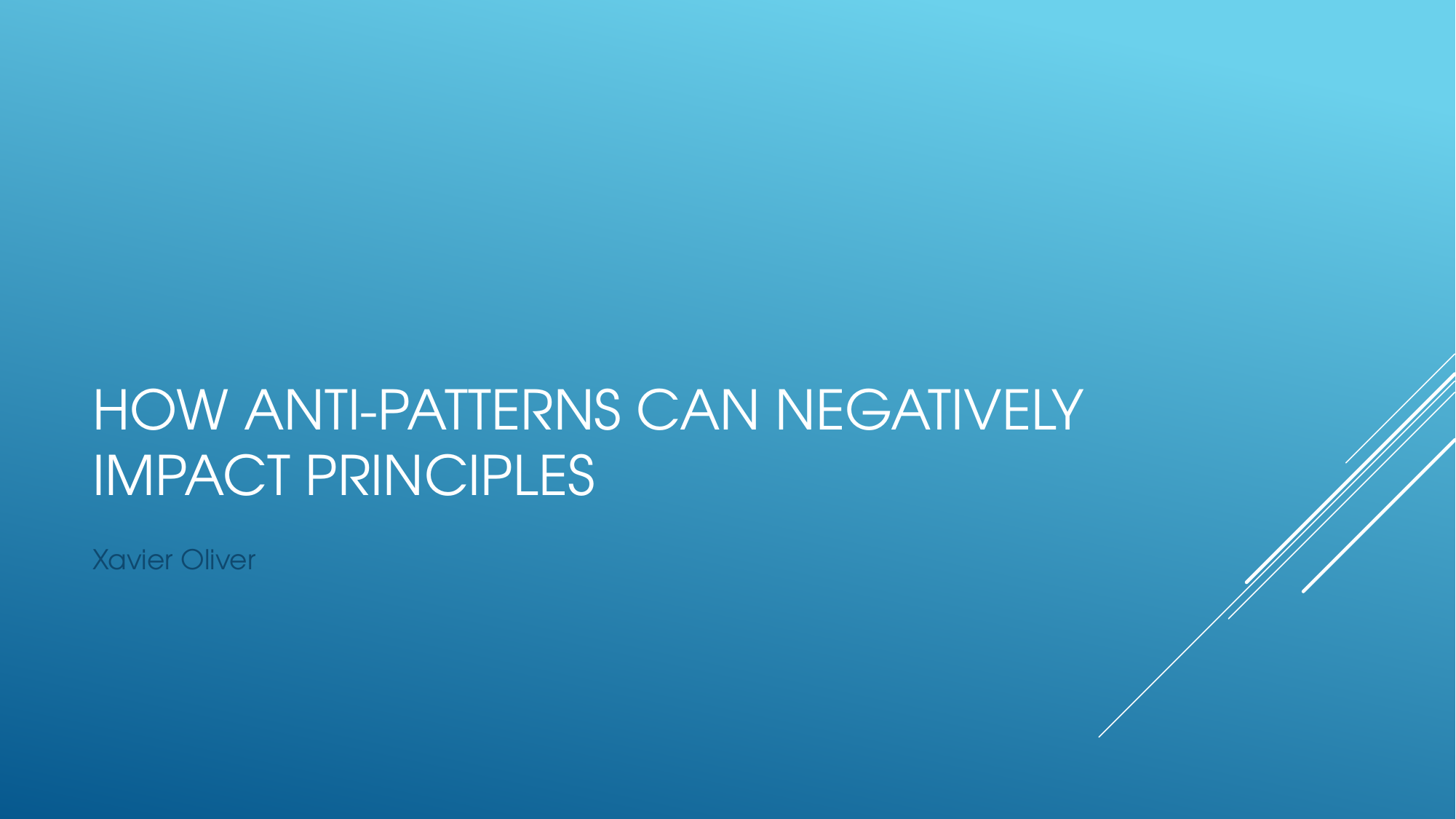

# How Anti-Patterns can negatively impact principles
Xavier Oliver